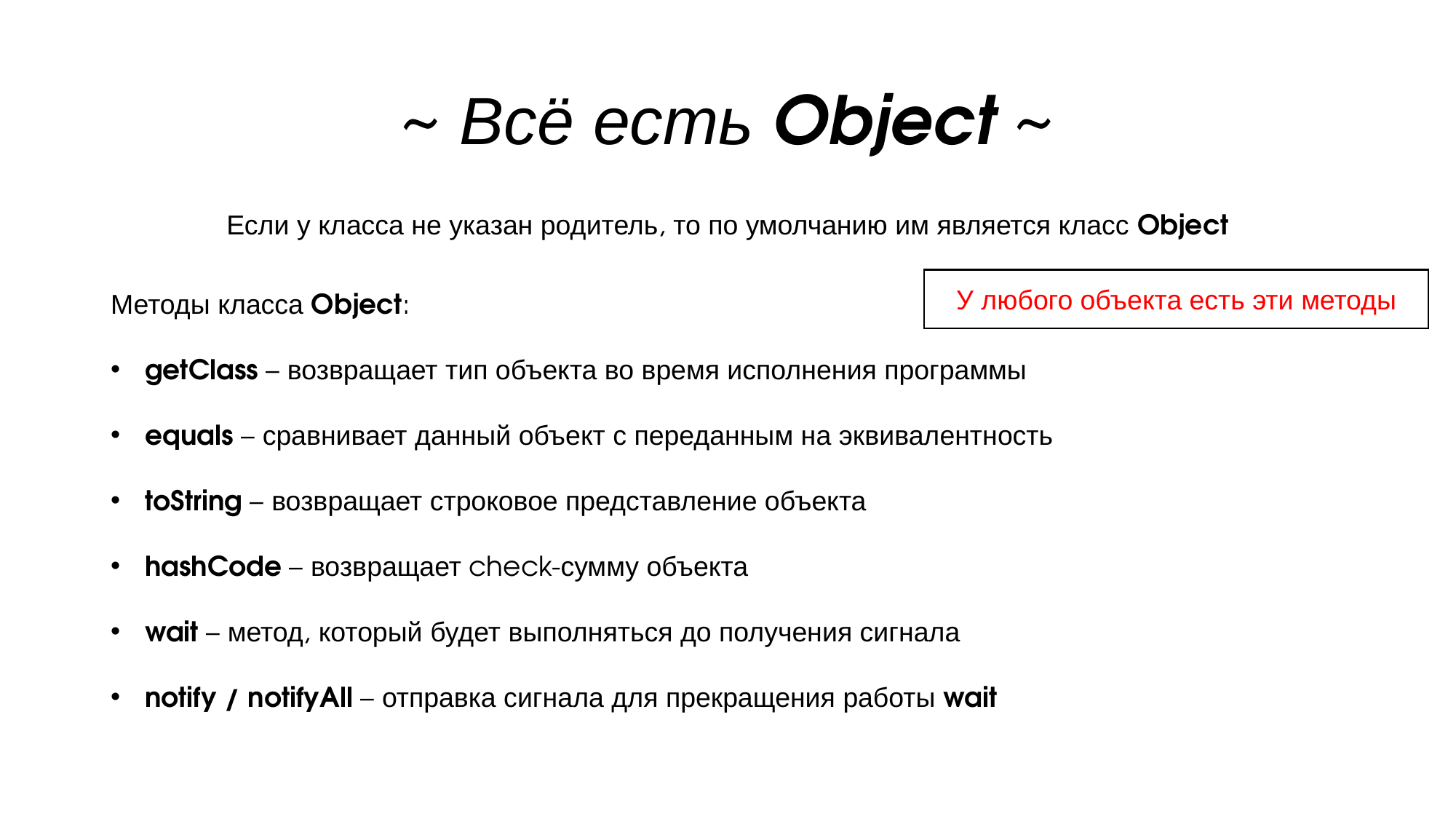

# ~ Всё есть Object ~
Если у класса не указан родитель, то по умолчанию им является класс Object
У любого объекта есть эти методы
Методы класса Object:

getClass – возвращает тип объекта во время исполнения программы

equals – сравнивает данный объект с переданным на эквивалентность

toString – возвращает строковое представление объекта

hashCode – возвращает check-сумму объекта

wait – метод, который будет выполняться до получения сигнала

notify / notifyAll – отправка сигнала для прекращения работы wait